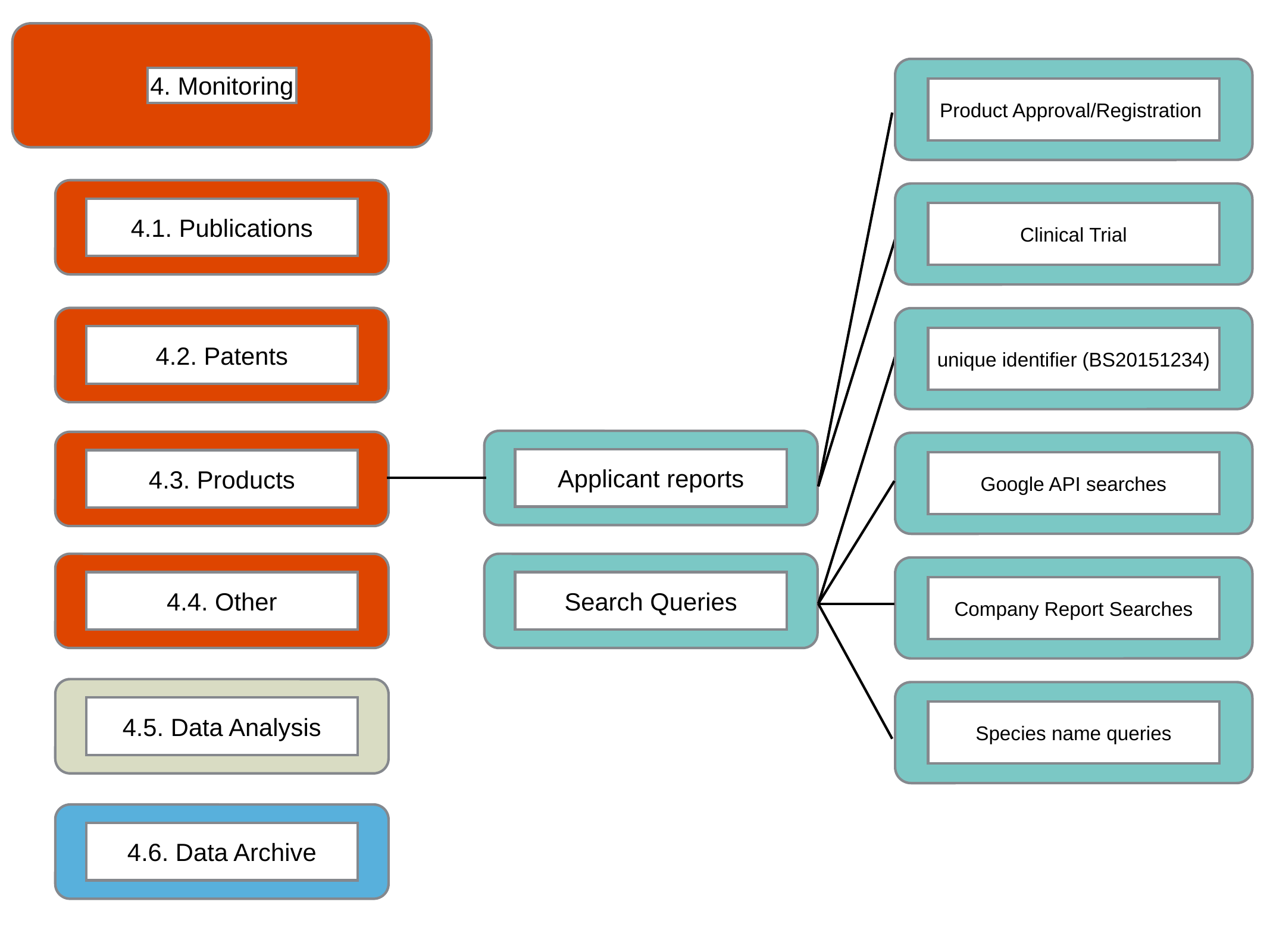

4. Monitoring

Product Approval/Registration

4.1. Publications

Clinical Trial

4.2. Patents

unique identifier (BS20151234)

Applicant reports

4.3. Products

Google API searches

4.4. Other

Search Queries

Company Report Searches

4.5. Data Analysis

Species name queries

4.6. Data Archive